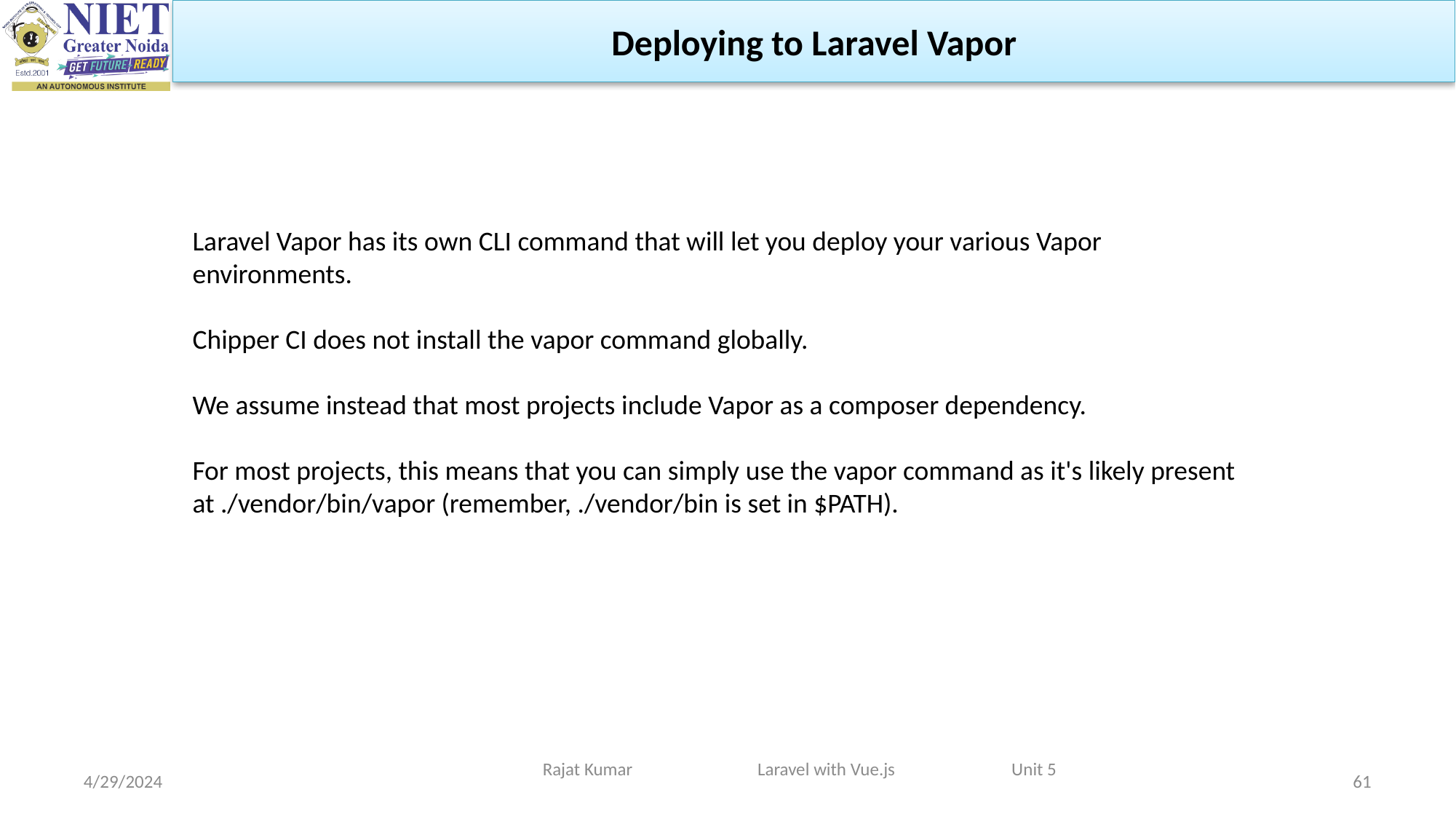

Deploying to Laravel Vapor
Laravel Vapor has its own CLI command that will let you deploy your various Vapor environments.

Chipper CI does not install the vapor command globally.

We assume instead that most projects include Vapor as a composer dependency.

For most projects, this means that you can simply use the vapor command as it's likely present at ./vendor/bin/vapor (remember, ./vendor/bin is set in $PATH).
Rajat Kumar                              Laravel with Vue.js                            Unit 5
4/29/2024
61